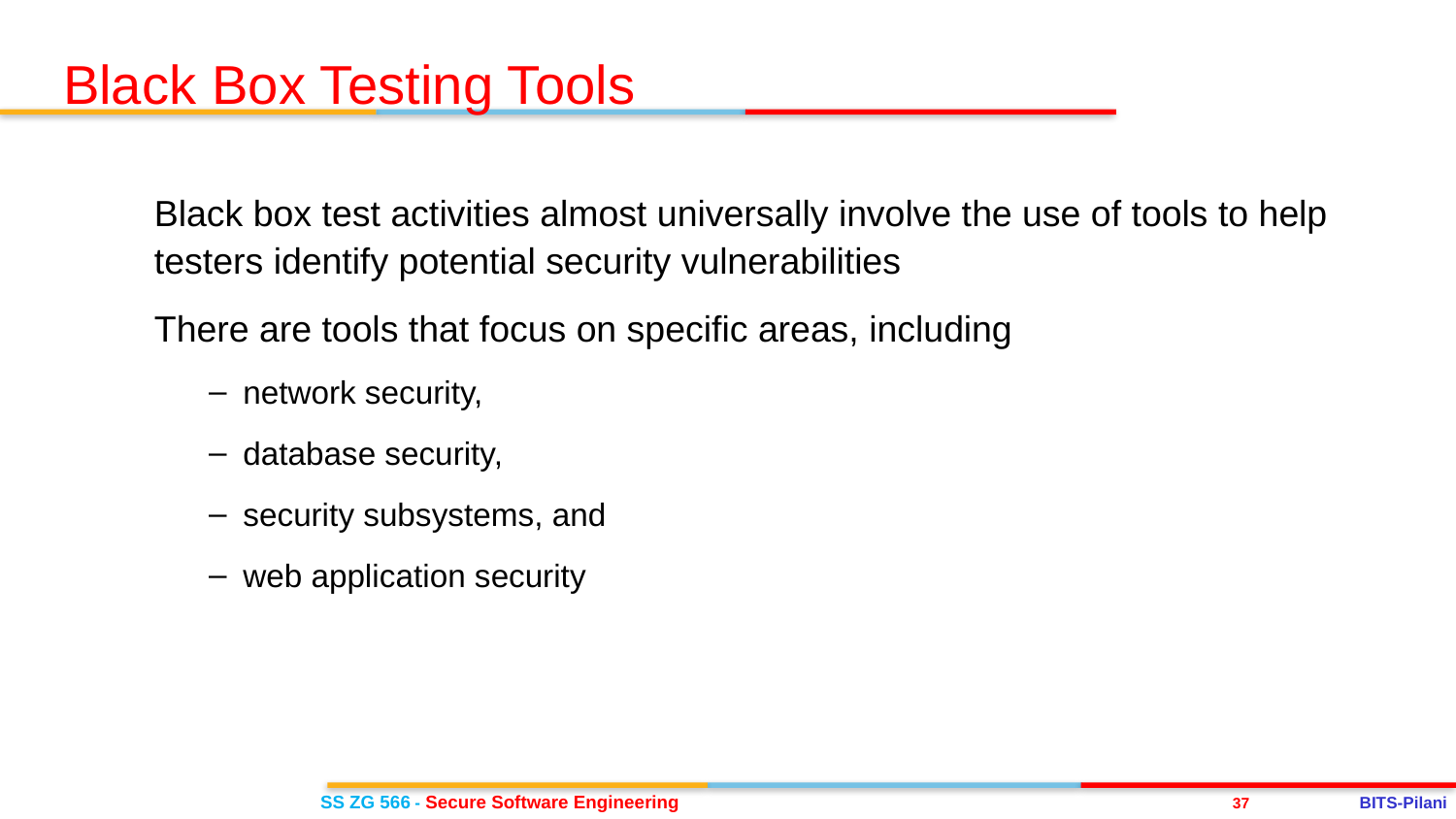

Black Box Testing Tools
Black box test activities almost universally involve the use of tools to help testers identify potential security vulnerabilities
There are tools that focus on specific areas, including
network security,
database security,
security subsystems, and
web application security